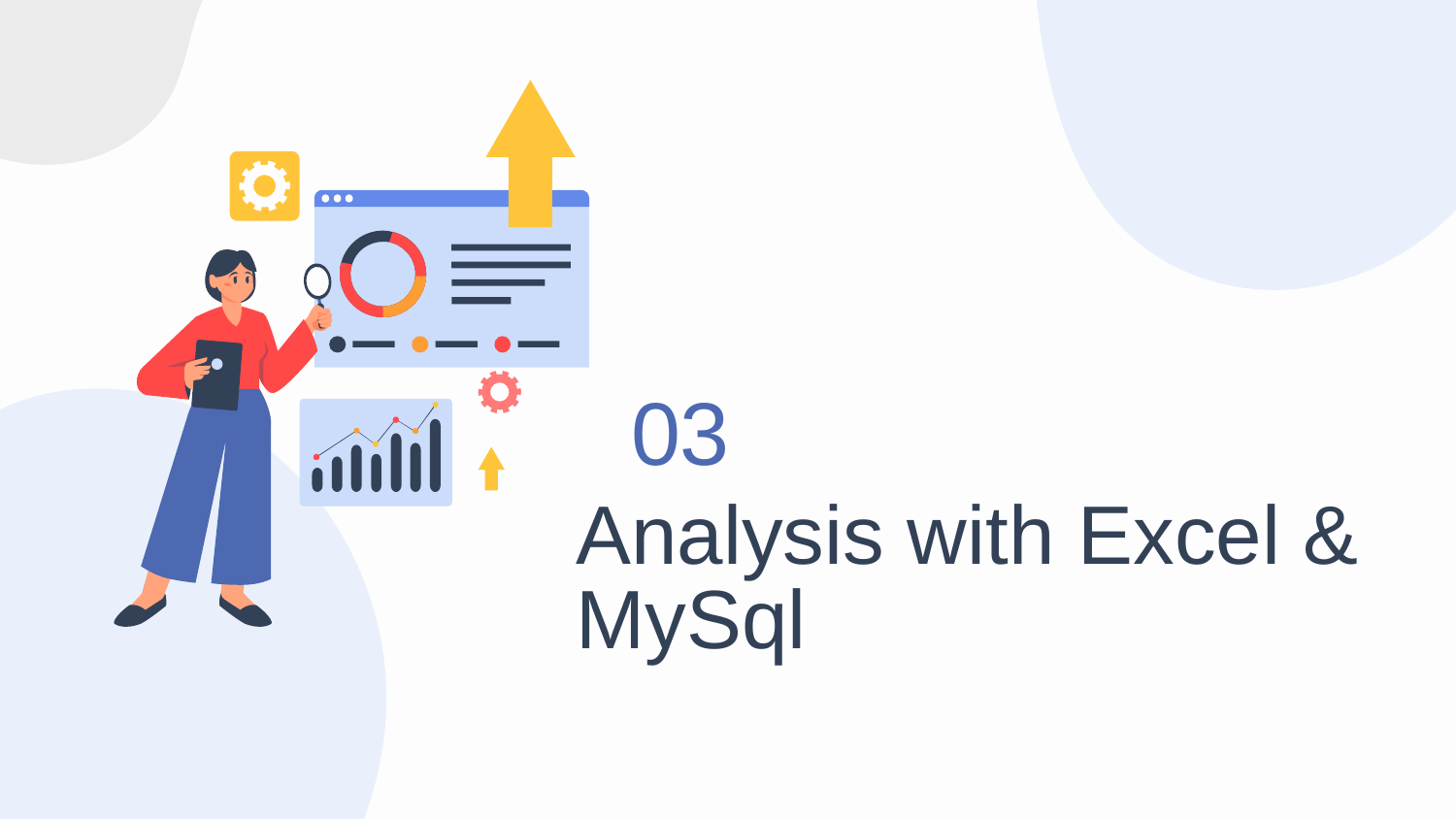

03
# Analysis with Excel & MySql